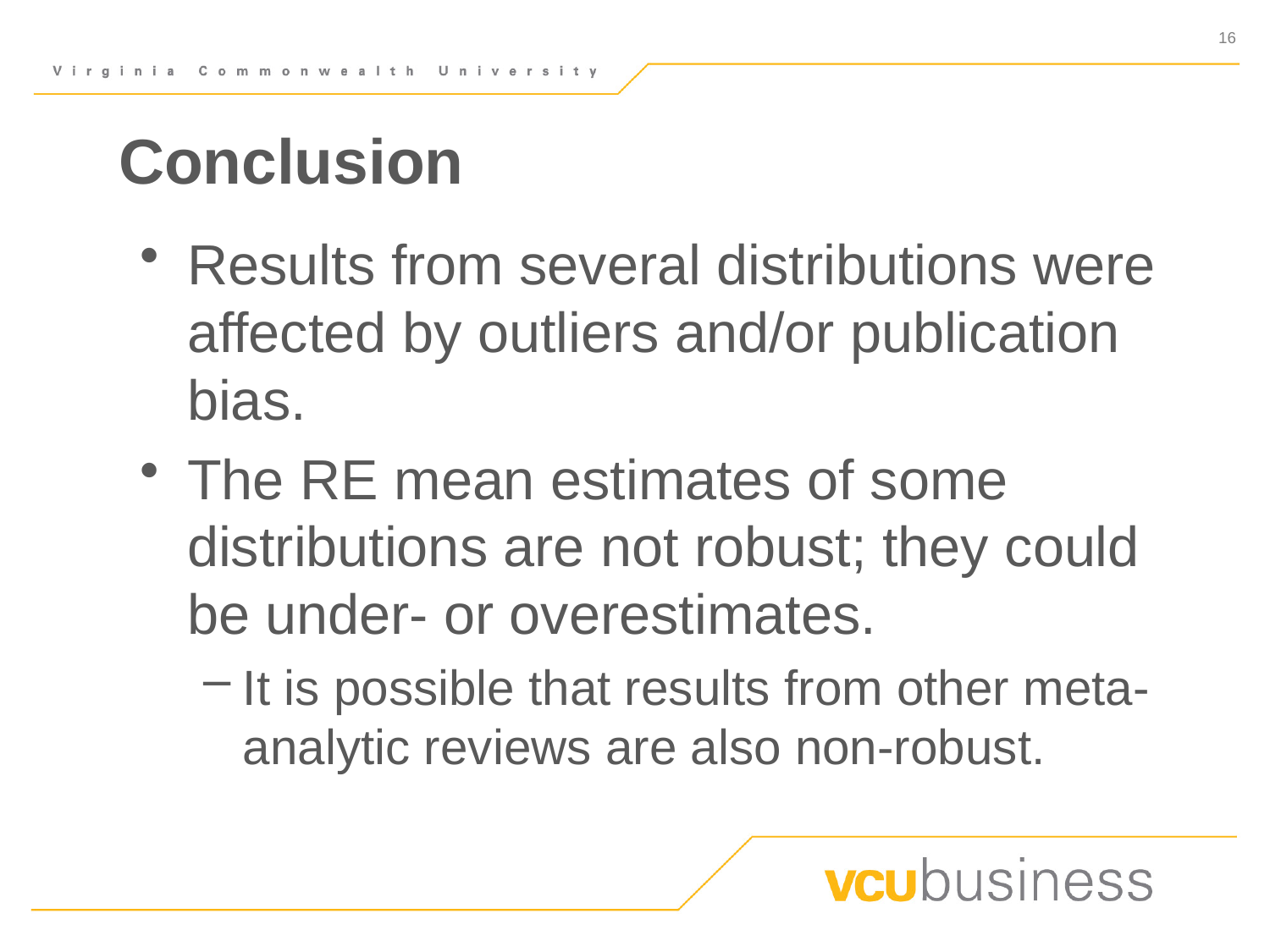

# Conclusion
Results from several distributions were affected by outliers and/or publication bias.
The RE mean estimates of some distributions are not robust; they could be under- or overestimates.
It is possible that results from other meta-analytic reviews are also non-robust.